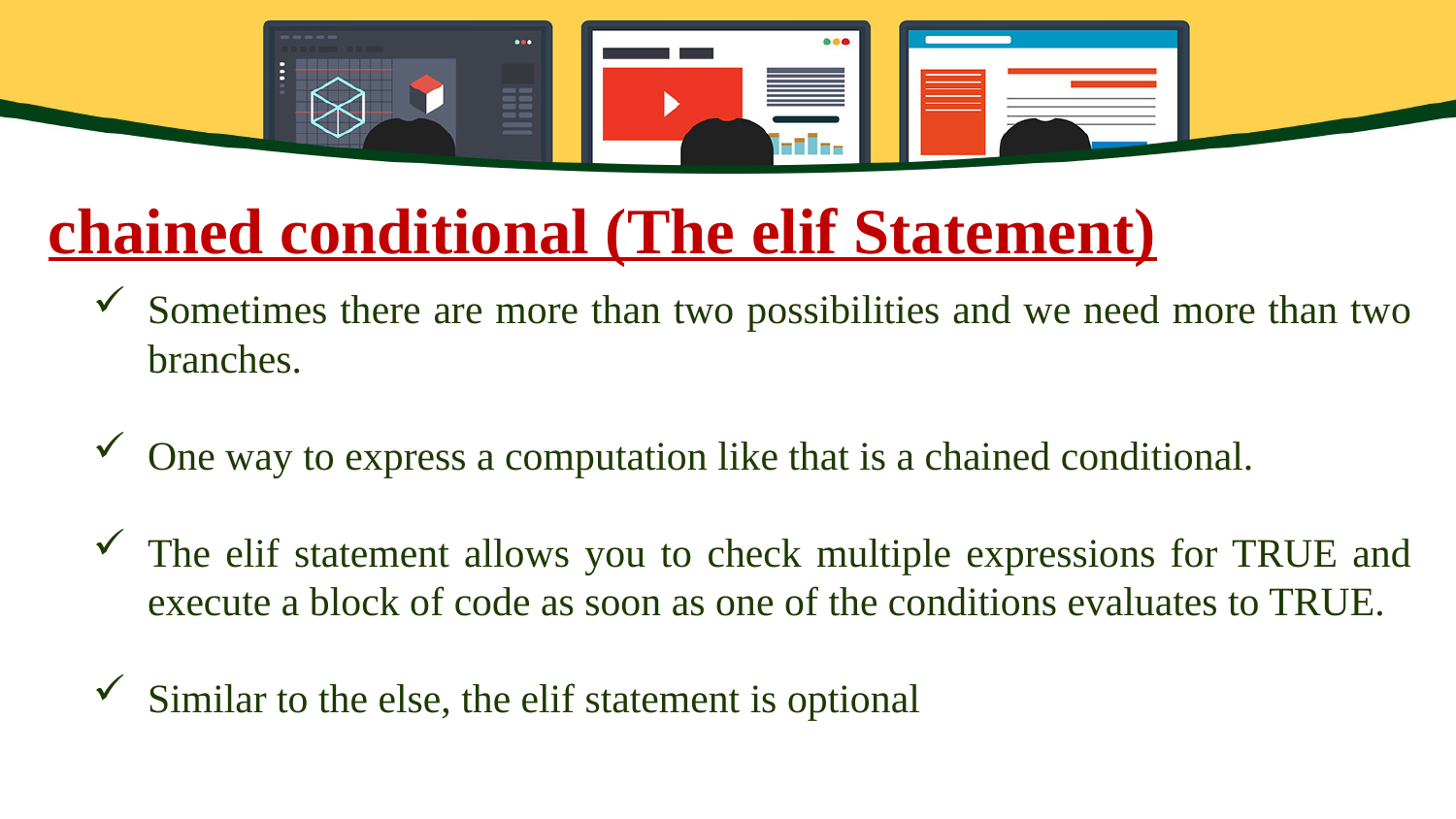

chained conditional (The elif Statement)

Sometimes there are more than two possibilities and we need more than two branches.

One way to express a computation like that is a chained conditional.

The elif statement allows you to check multiple expressions for TRUE and execute a block of code as soon as one of the conditions evaluates to TRUE.

Similar to the else, the elif statement is optional